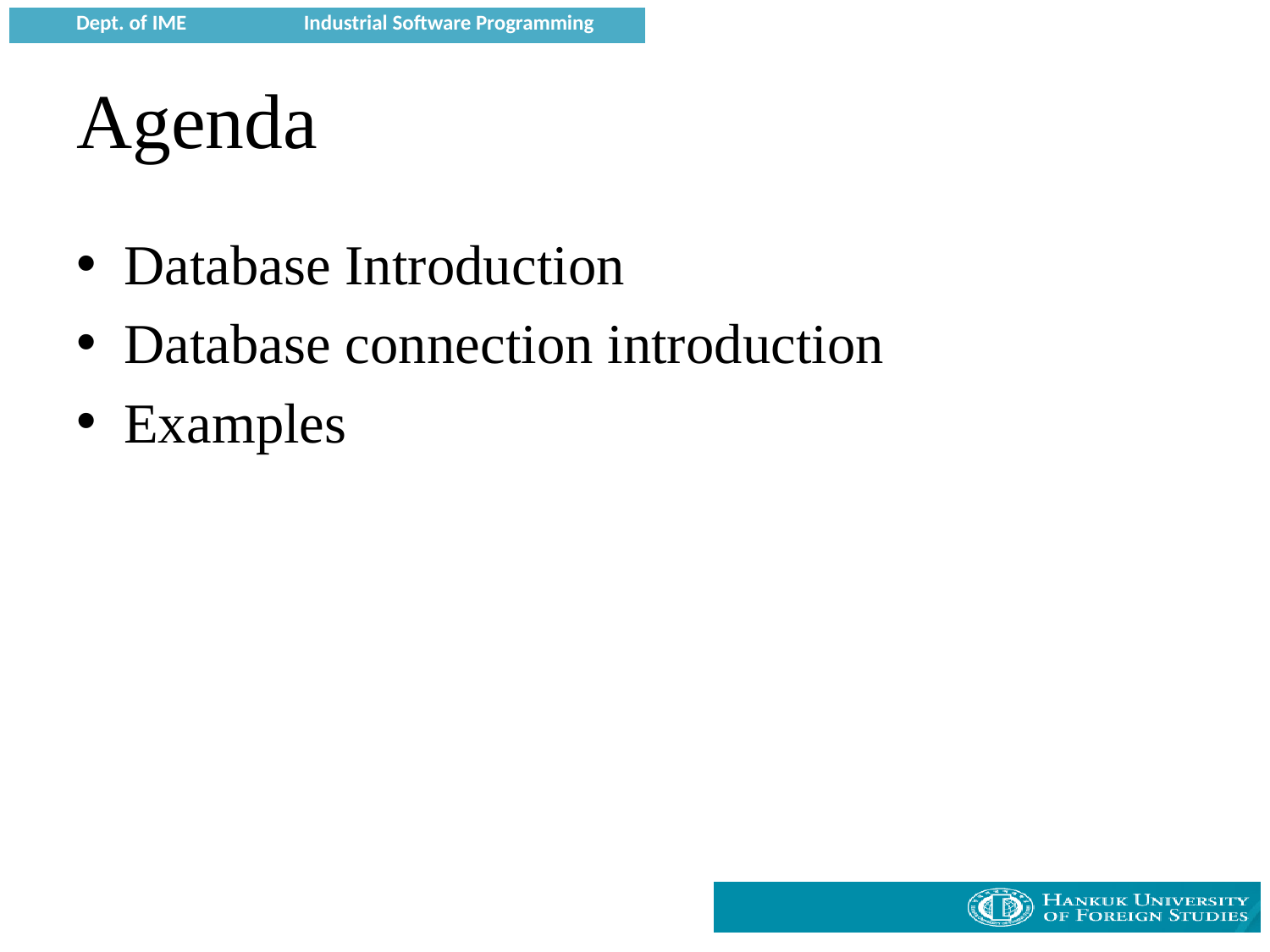

# Agenda
Database Introduction
Database connection introduction
Examples